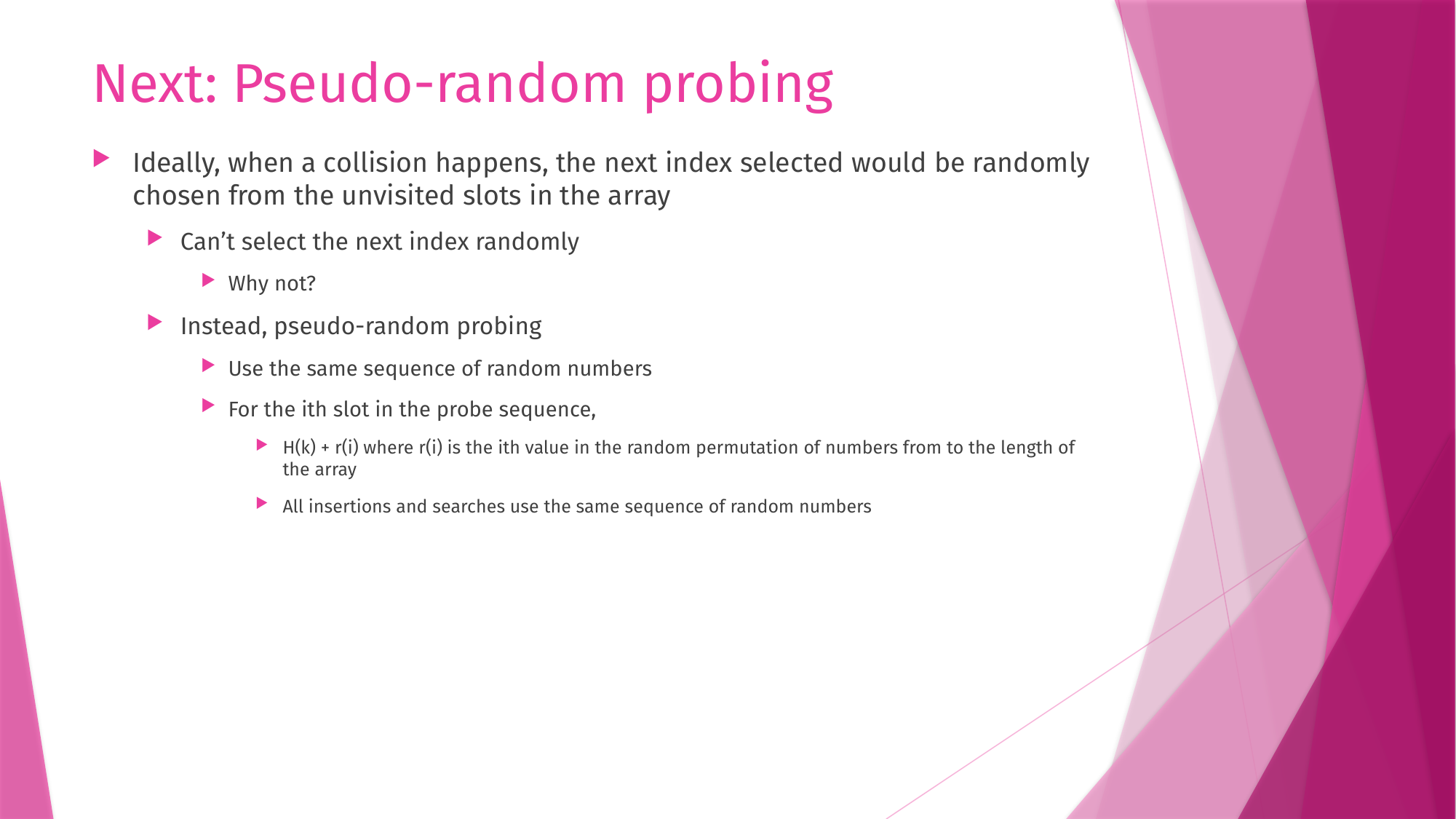

# Next: Pseudo-random probing
Ideally, when a collision happens, the next index selected would be randomly chosen from the unvisited slots in the array
Can’t select the next index randomly
Why not?
Instead, pseudo-random probing
Use the same sequence of random numbers
For the ith slot in the probe sequence,
H(k) + r(i) where r(i) is the ith value in the random permutation of numbers from to the length of the array
All insertions and searches use the same sequence of random numbers